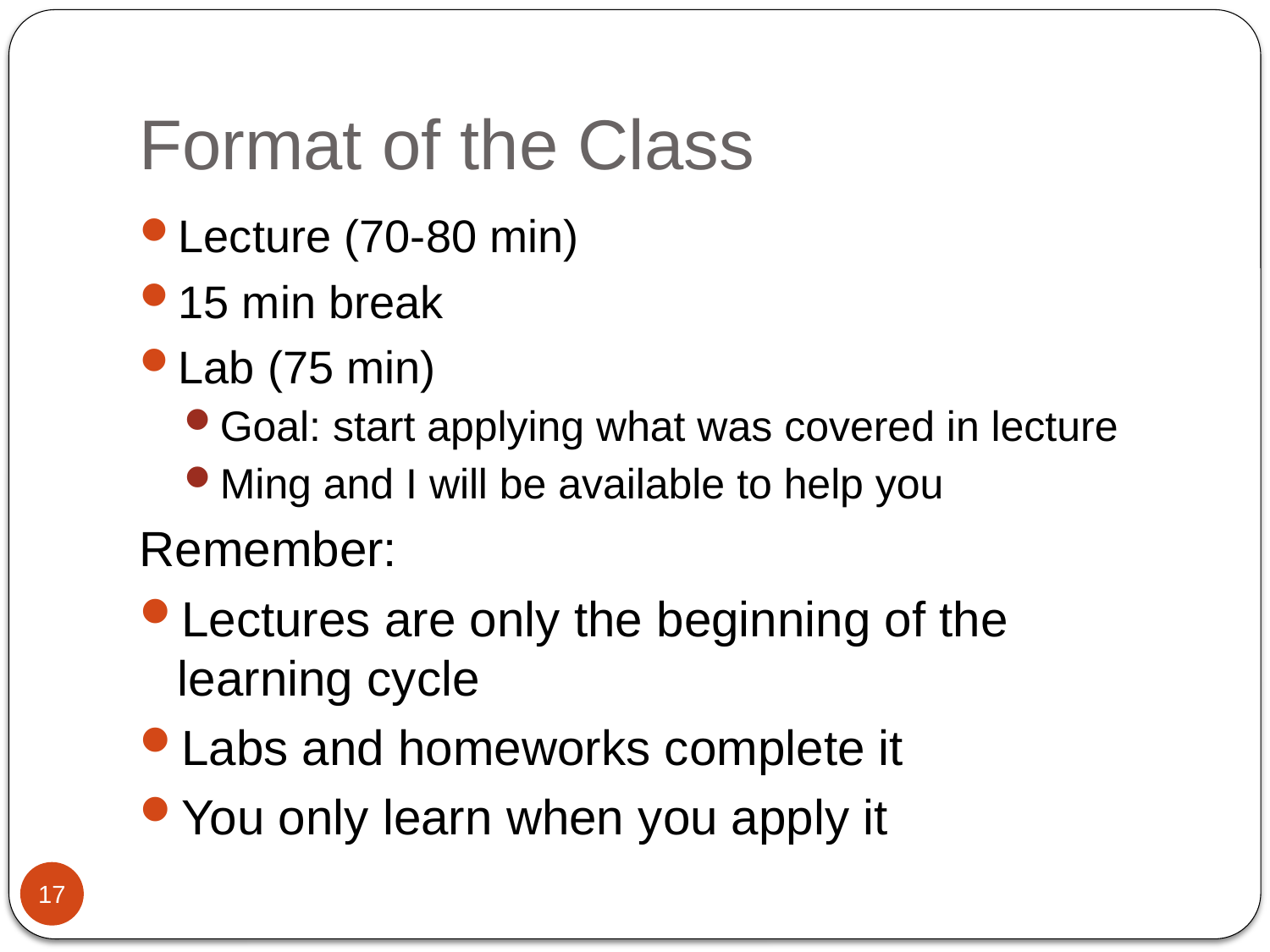

# Format of the Class
Lecture (70-80 min)
15 min break
Lab (75 min)
Goal: start applying what was covered in lecture
Ming and I will be available to help you
Remember:
Lectures are only the beginning of the learning cycle
Labs and homeworks complete it
You only learn when you apply it
17